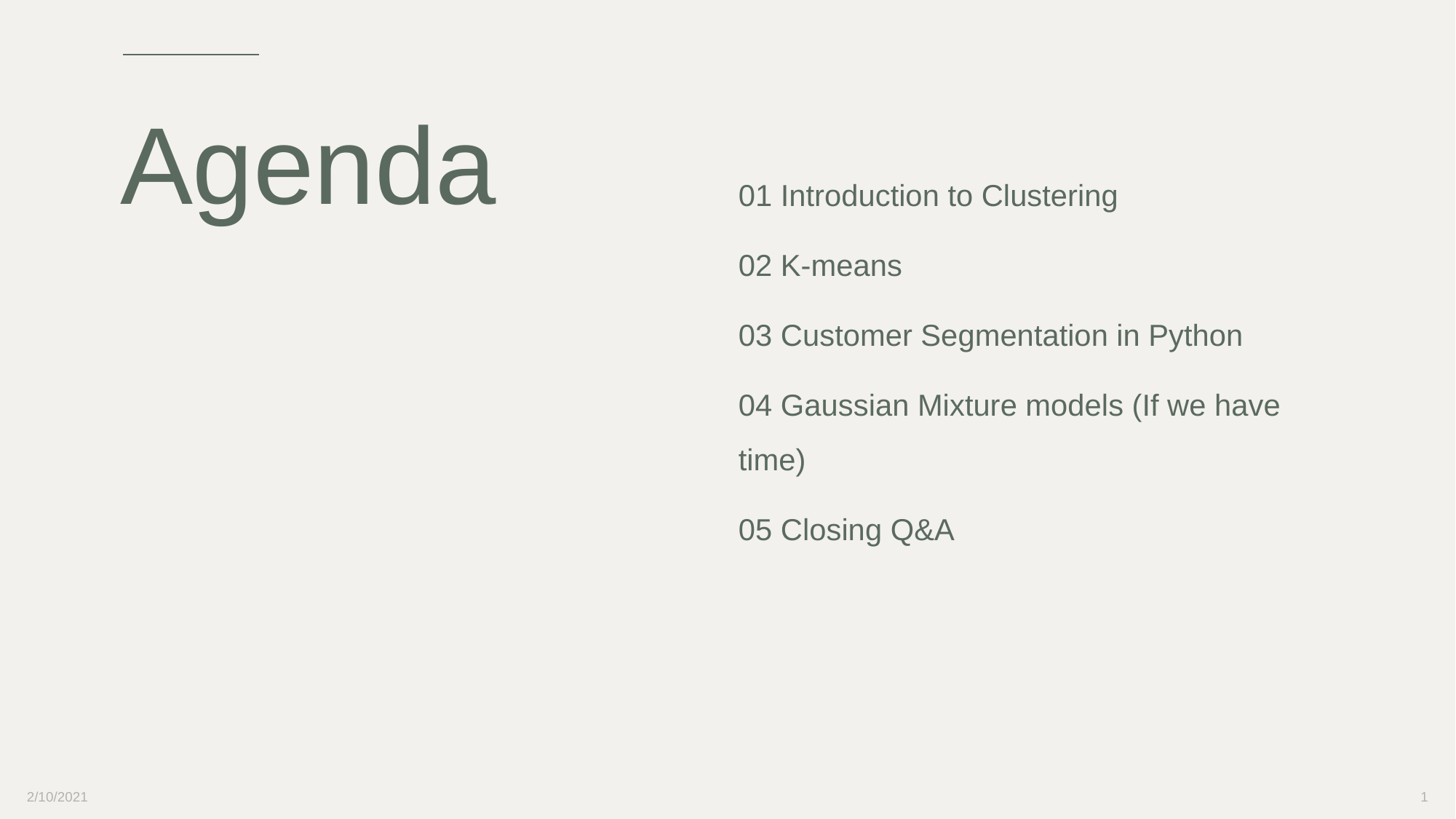

# Agenda
01 Introduction to Clustering
02 K-means
03 Customer Segmentation in Python
04 Gaussian Mixture models (If we have time)
05 Closing Q&A

2/10/2021
1